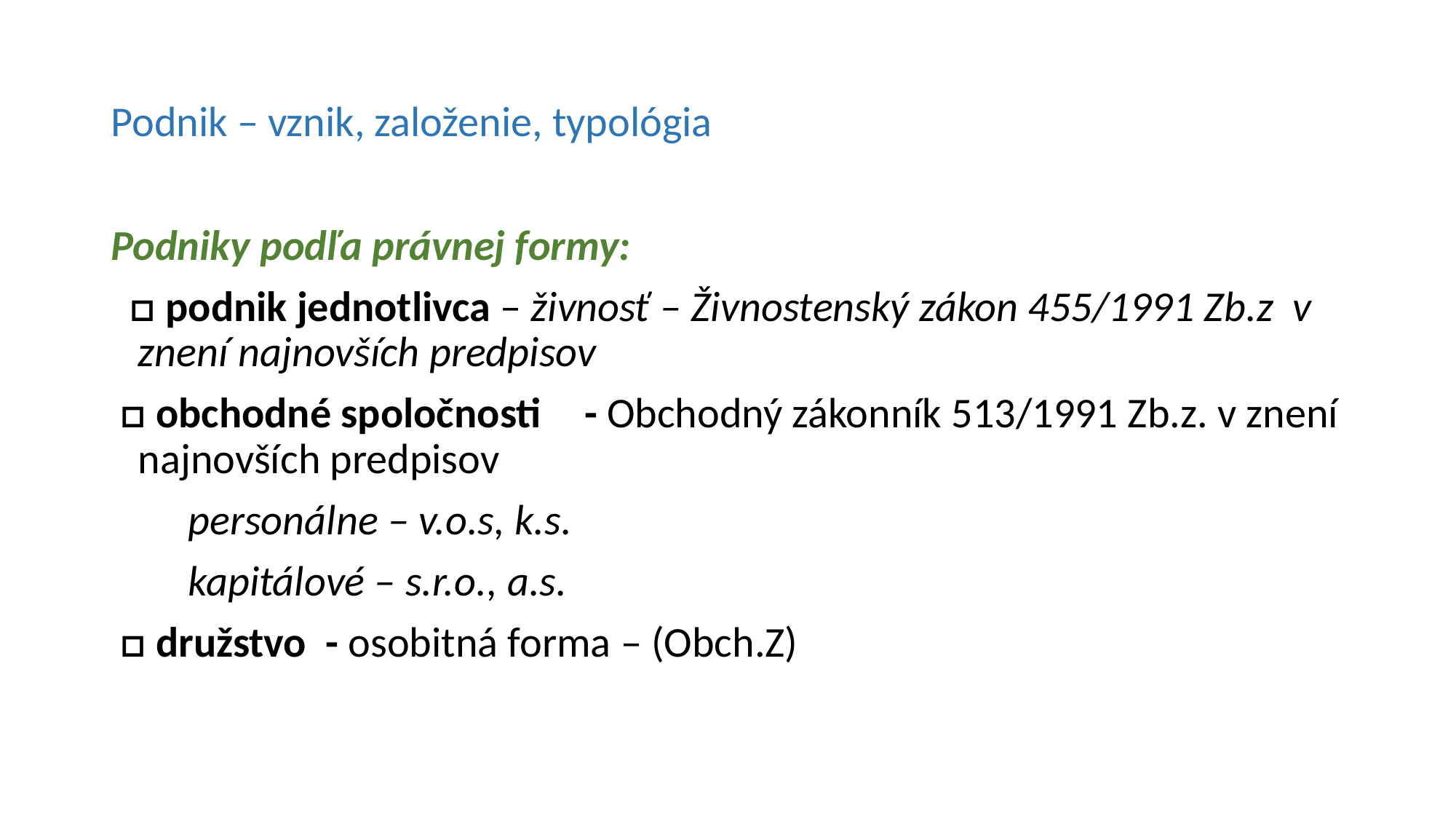

# Podnik – vznik, založenie, typológia
Podniky podľa právnej formy:
  □ podnik jednotlivca – živnosť – Živnostenský zákon 455/1991 Zb.z  v znení najnovších predpisov
 □ obchodné spoločnosti	 - Obchodný zákonník 513/1991 Zb.z. v znení najnovších predpisov
        personálne – v.o.s, k.s.
        kapitálové – s.r.o., a.s.
 □ družstvo  - osobitná forma – (Obch.Z)